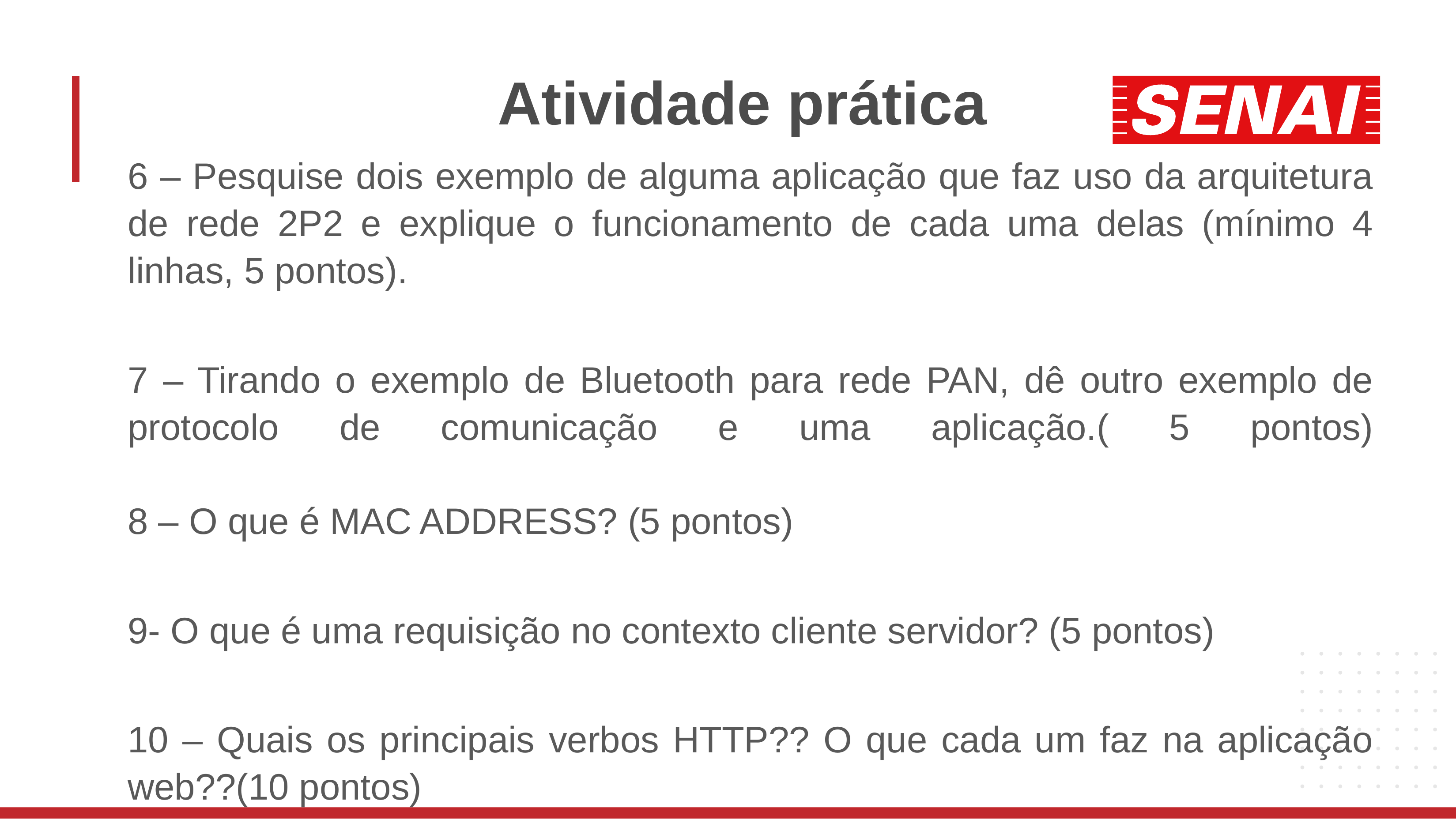

# Atividade prática

6 – Pesquise dois exemplo de alguma aplicação que faz uso da arquitetura de rede 2P2 e explique o funcionamento de cada uma delas (mínimo 4 linhas, 5 pontos).

7 – Tirando o exemplo de Bluetooth para rede PAN, dê outro exemplo de protocolo de comunicação e uma aplicação.( 5 pontos)
8 – O que é MAC ADDRESS? (5 pontos)

9- O que é uma requisição no contexto cliente servidor? (5 pontos)

10 – Quais os principais verbos HTTP?? O que cada um faz na aplicação web??(10 pontos)